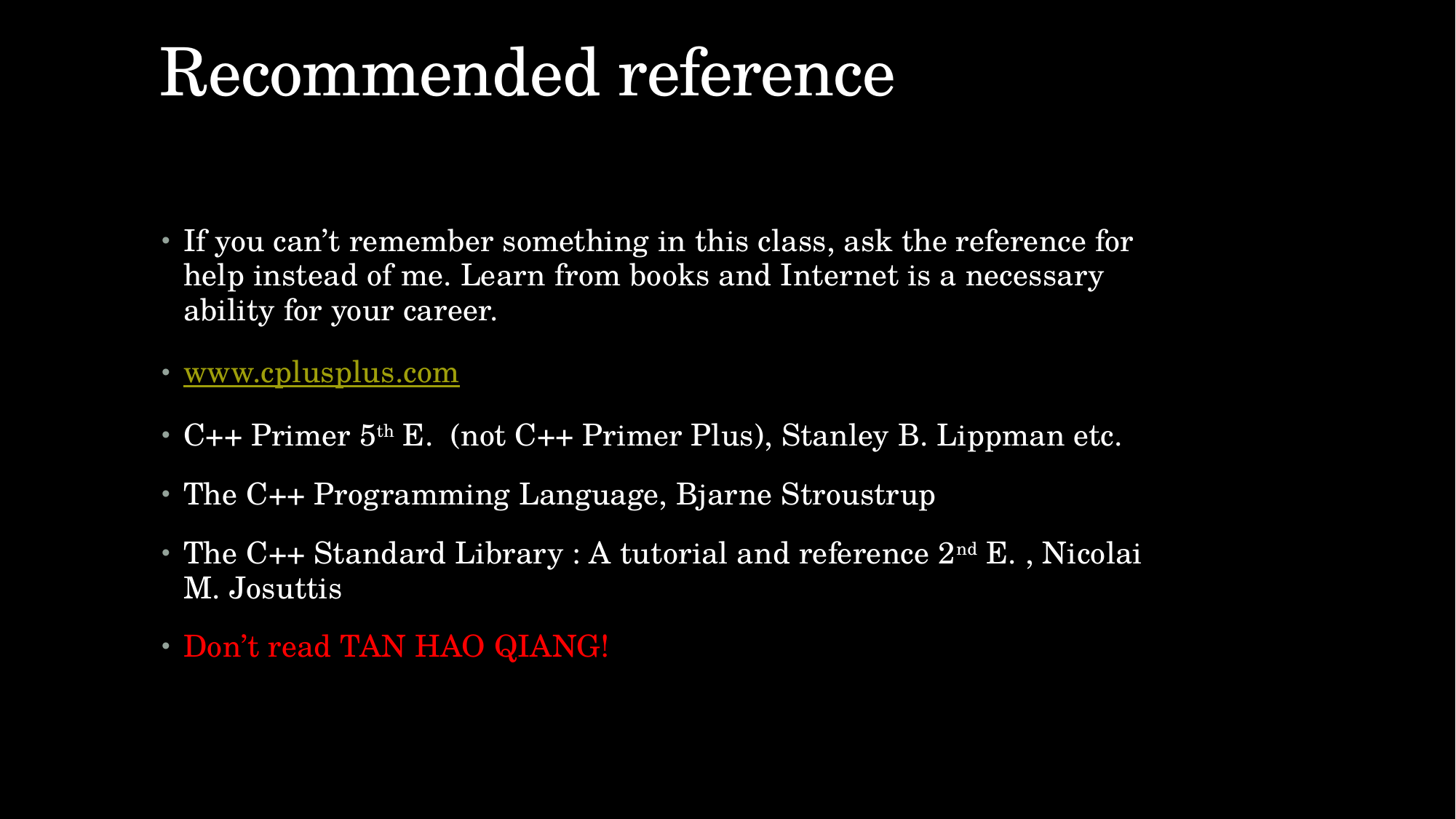

# Recommended reference
If you can’t remember something in this class, ask the reference for help instead of me. Learn from books and Internet is a necessary ability for your career.
www.cplusplus.com
C++ Primer 5th E.  (not C++ Primer Plus), Stanley B. Lippman etc.
The C++ Programming Language, Bjarne Stroustrup
The C++ Standard Library : A tutorial and reference 2nd E. , Nicolai M. Josuttis
Don’t read TAN HAO QIANG!